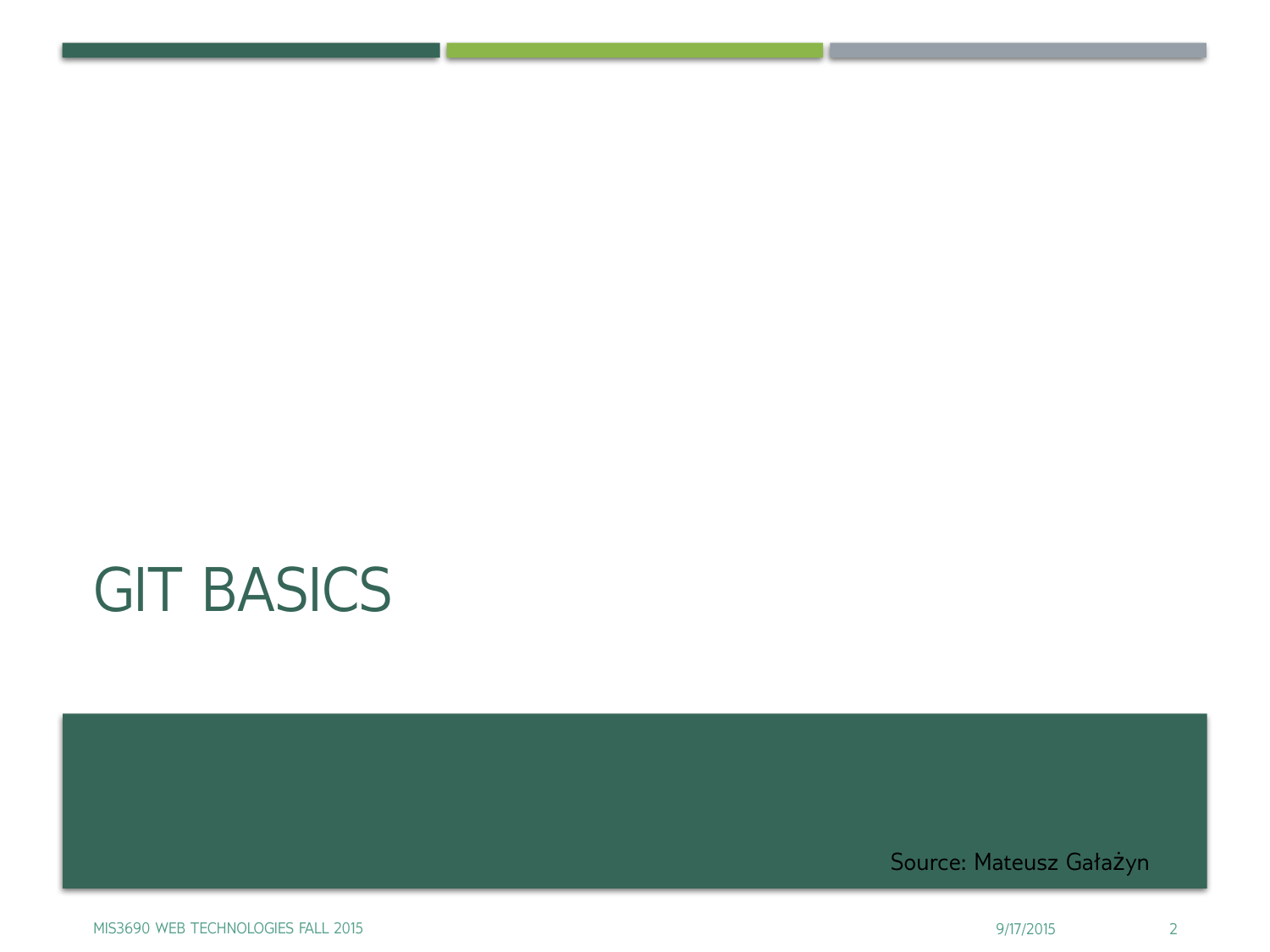

# Git Basics

Source: Mateusz Gałażyn
MIS3690 Web Technologies Fall 2015
9/17/2015
2